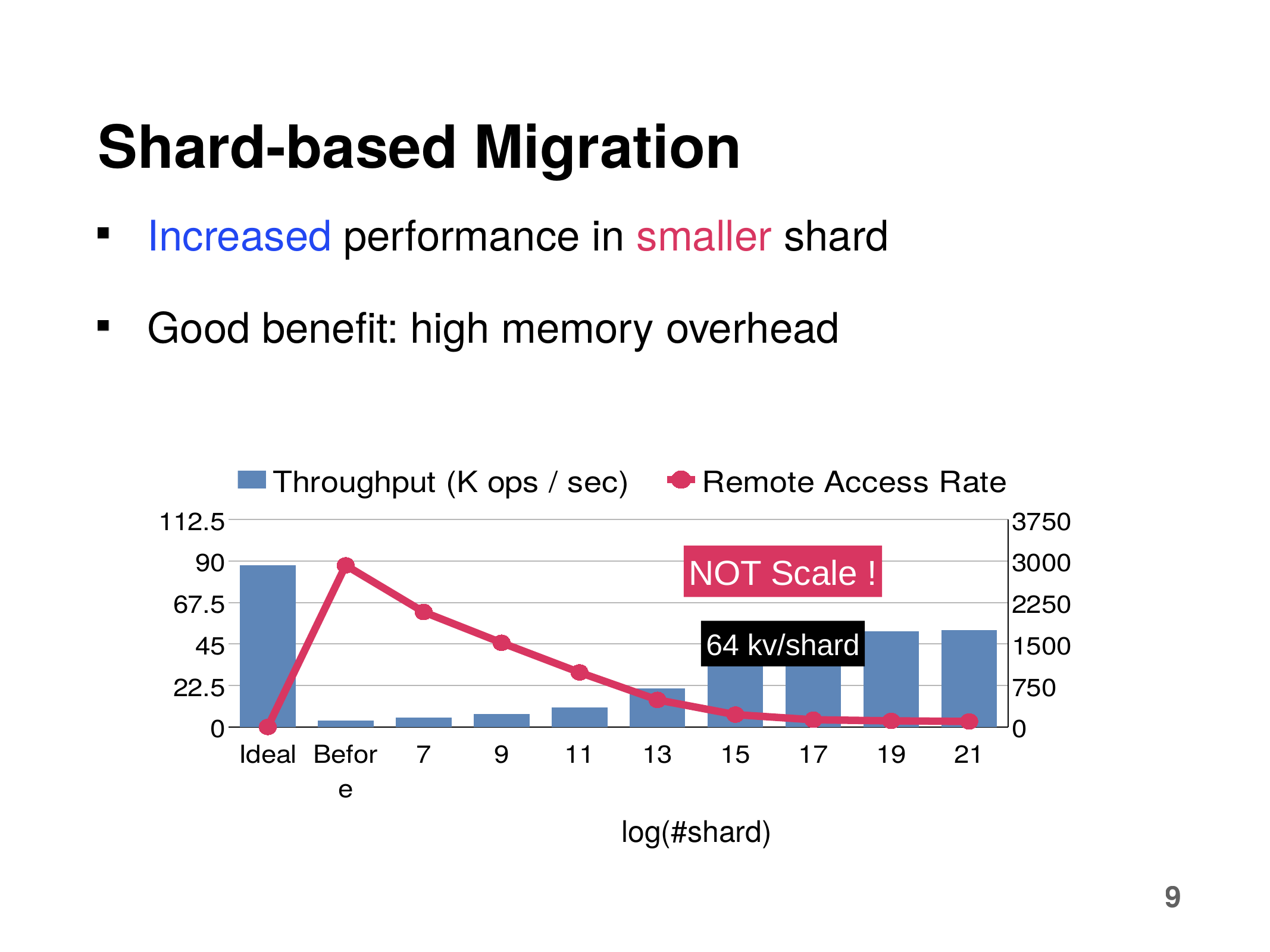

# Shard-based Migration
Increased performance in smaller shard
Good benefit: high memory overhead

### Chart

| Category | Throughput (K ops / sec) | Remote Access Rate |
|---|---|---|
| Ideal | 2924.0 | 0.0 |
| Before | 120.0 | 87.7 |
| 7 | 170.141 | 62.4 |
| 9 | 231.956 | 45.7 |
| 11 | 348.131 | 29.6 |
| 13 | 692.183 | 14.7 |
| 15 | 1299.59 | 6.7 |
| 17 | 1655.31 | 3.9 |
| 19 | 1730.17 | 3.3 |
| 21 | 1747.85 | 3.0 |
log(#shard)
NOT Scale !
64 kv/shard
9